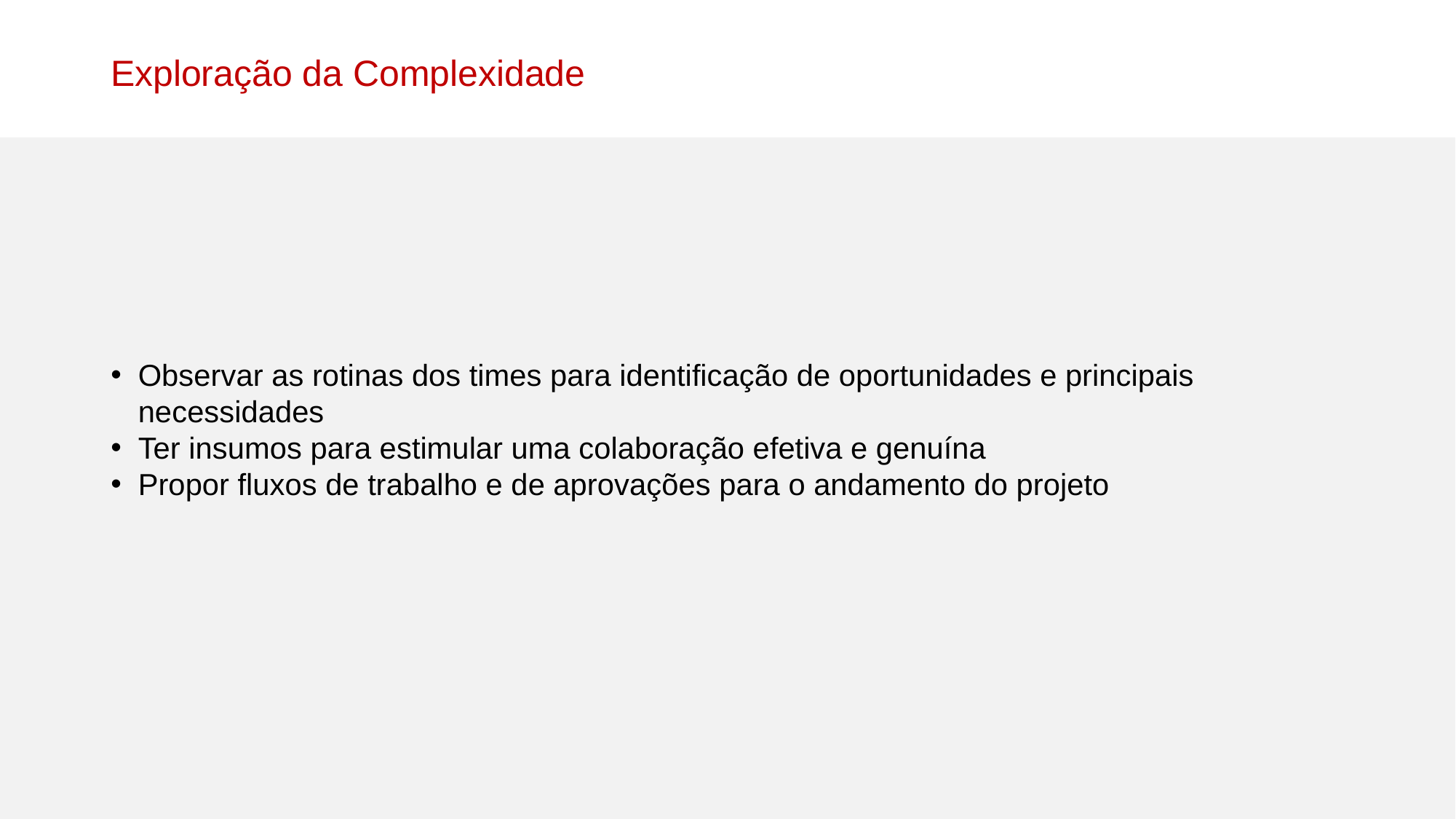

Exploração da Complexidade
Observar as rotinas dos times para identificação de oportunidades e principais necessidades
Ter insumos para estimular uma colaboração efetiva e genuína
Propor fluxos de trabalho e de aprovações para o andamento do projeto